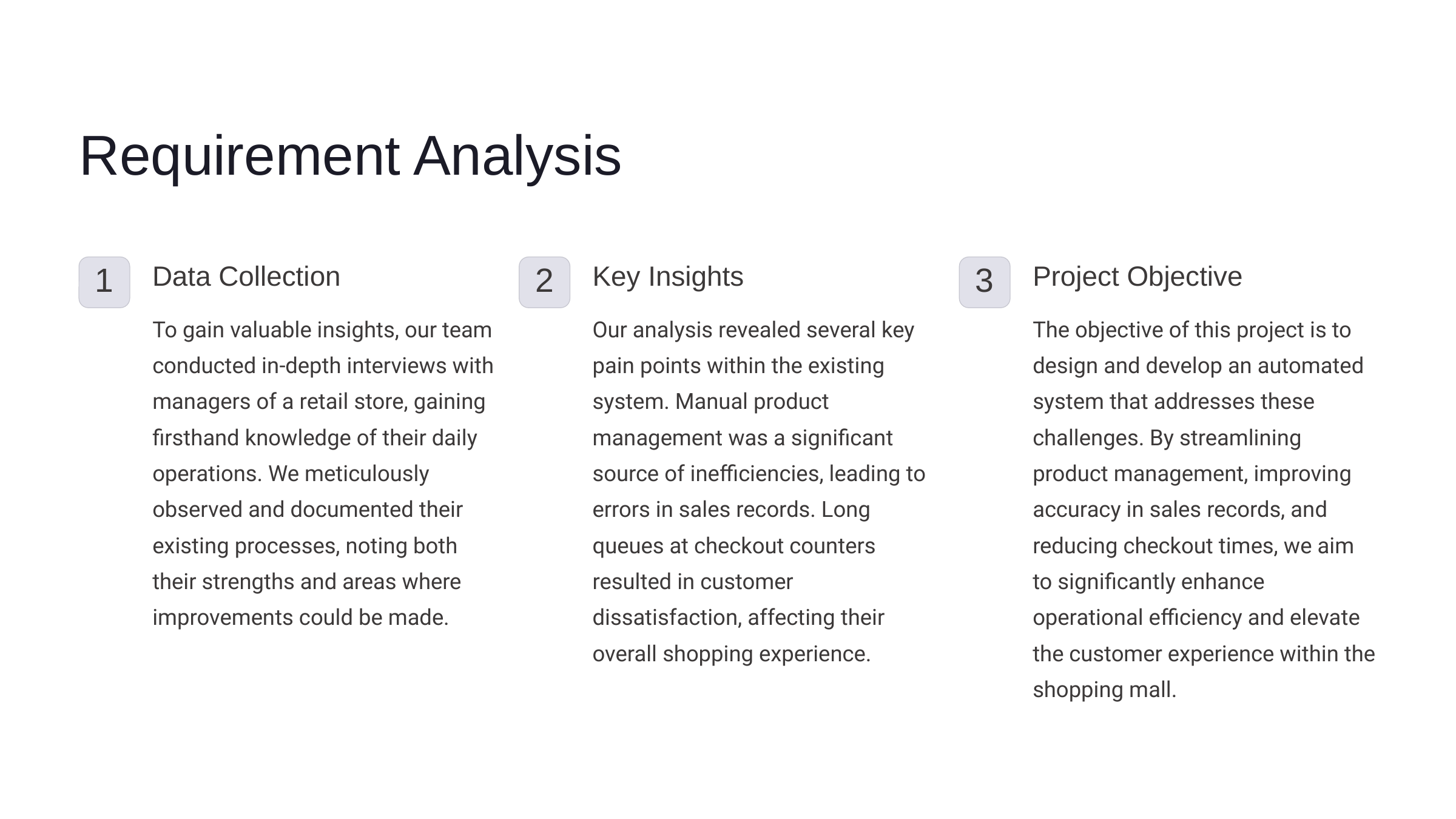

Requirement Analysis

Data Collection

Key Insights

Project Objective
1
2
3
To gain valuable insights, our team conducted in-depth interviews with managers of a retail store, gaining firsthand knowledge of their daily operations. We meticulously observed and documented their existing processes, noting both their strengths and areas where improvements could be made.
Our analysis revealed several key pain points within the existing system. Manual product management was a significant source of inefficiencies, leading to errors in sales records. Long queues at checkout counters resulted in customer dissatisfaction, affecting their overall shopping experience.
The objective of this project is to design and develop an automated system that addresses these challenges. By streamlining product management, improving accuracy in sales records, and reducing checkout times, we aim to significantly enhance operational efficiency and elevate the customer experience within the shopping mall.